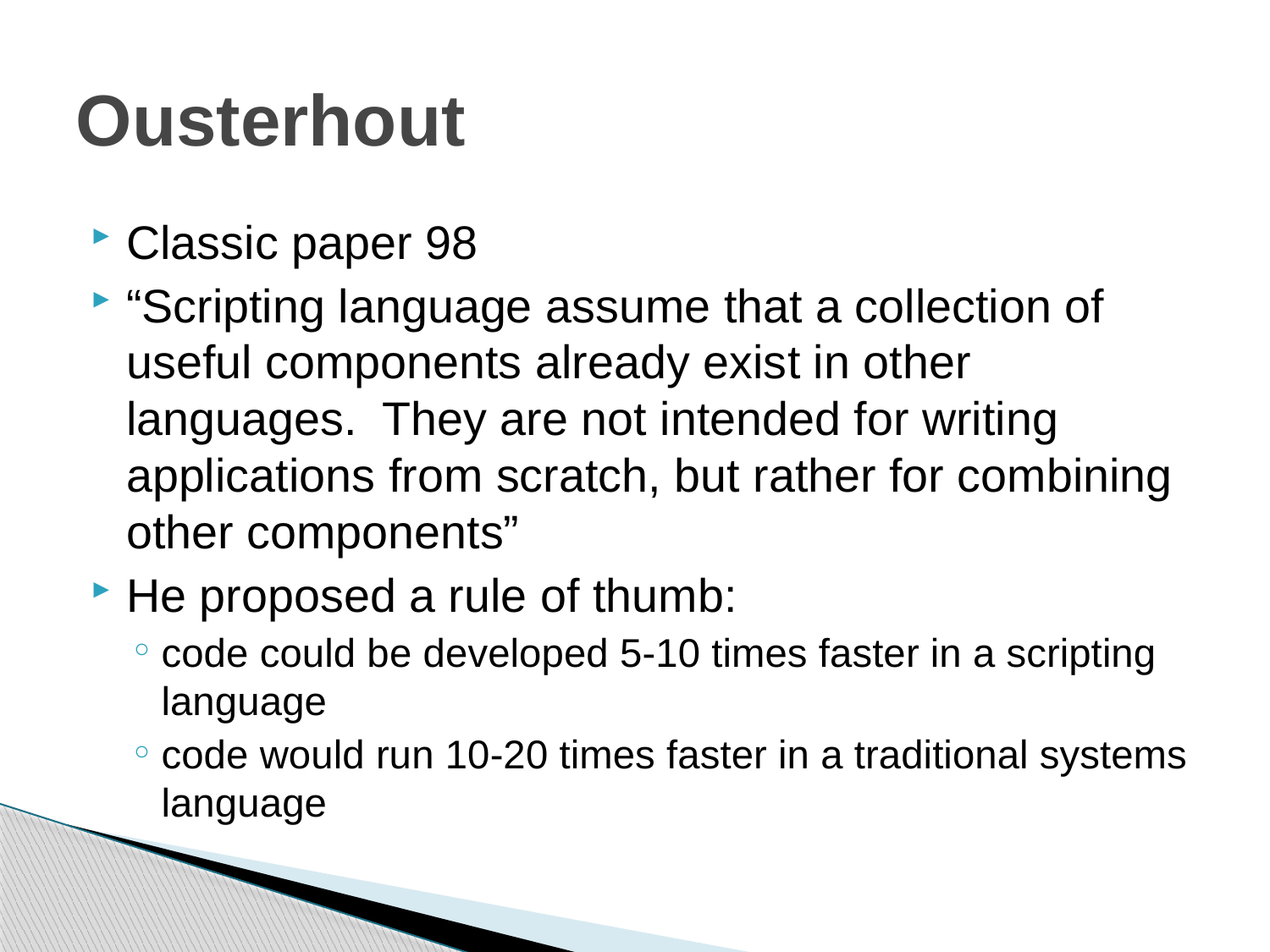

# Ousterhout
Classic paper 98
“Scripting language assume that a collection of useful components already exist in other languages.  They are not intended for writing applications from scratch, but rather for combining other components”
He proposed a rule of thumb:
code could be developed 5-10 times faster in a scripting language
code would run 10-20 times faster in a traditional systems language